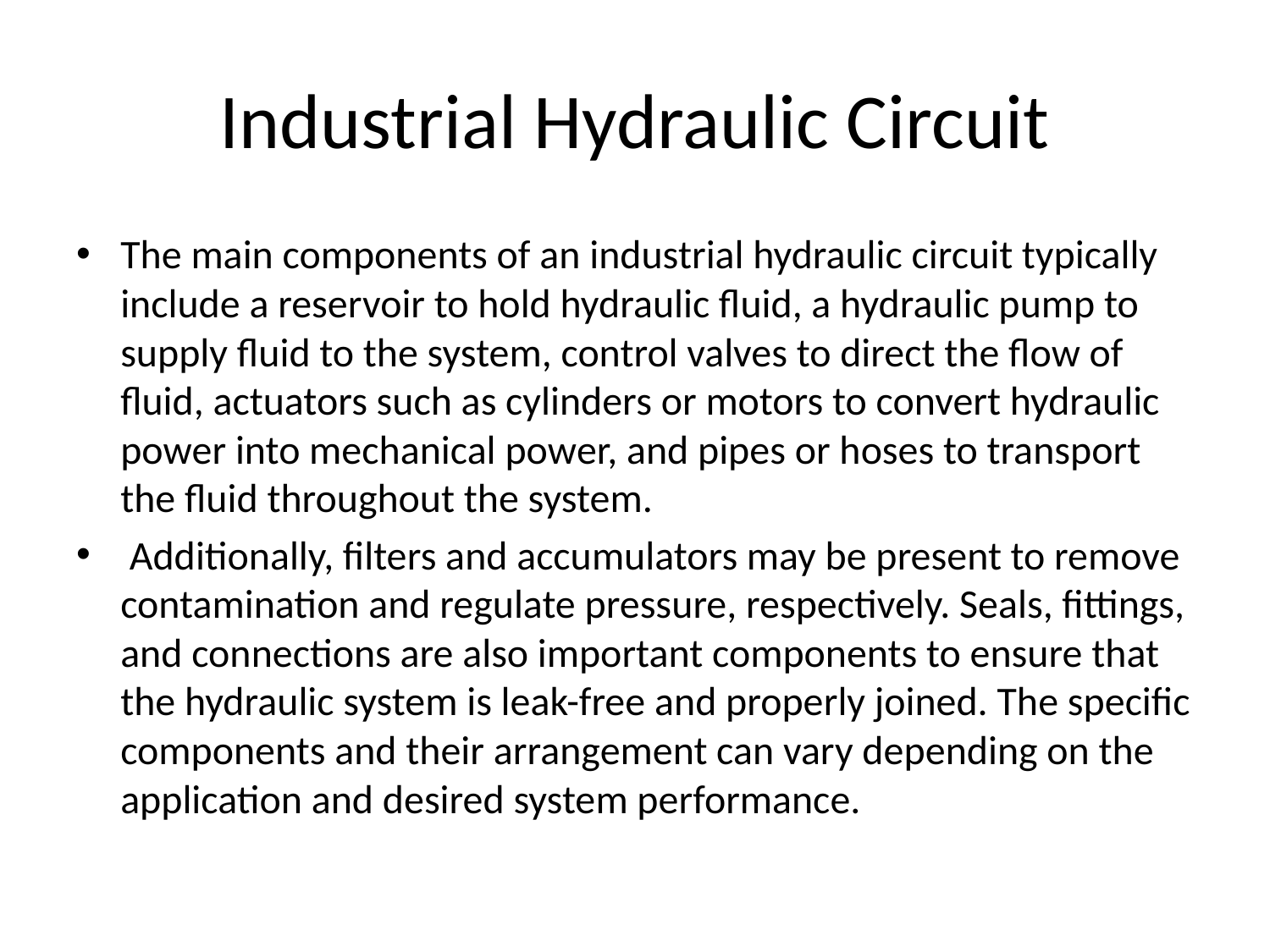

# Industrial Hydraulic Circuit
The main components of an industrial hydraulic circuit typically include a reservoir to hold hydraulic fluid, a hydraulic pump to supply fluid to the system, control valves to direct the flow of fluid, actuators such as cylinders or motors to convert hydraulic power into mechanical power, and pipes or hoses to transport the fluid throughout the system.
 Additionally, filters and accumulators may be present to remove contamination and regulate pressure, respectively. Seals, fittings, and connections are also important components to ensure that the hydraulic system is leak-free and properly joined. The specific components and their arrangement can vary depending on the application and desired system performance.